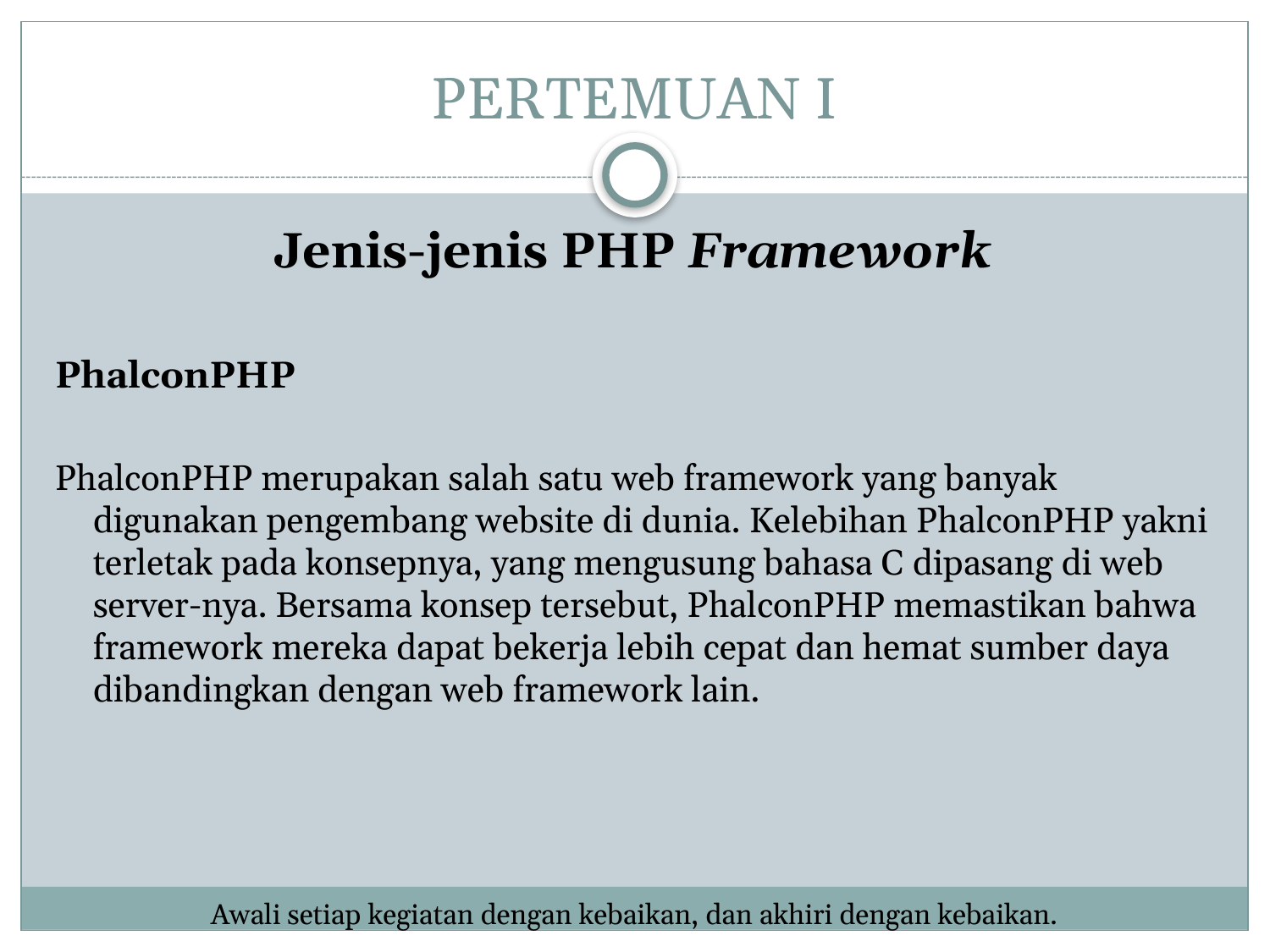

# PERTEMUAN I
Jenis-jenis PHP Framework

PhalconPHP

PhalconPHP merupakan salah satu web framework yang banyak digunakan pengembang website di dunia. Kelebihan PhalconPHP yakni terletak pada konsepnya, yang mengusung bahasa C dipasang di web server-nya. Bersama konsep tersebut, PhalconPHP memastikan bahwa framework mereka dapat bekerja lebih cepat dan hemat sumber daya dibandingkan dengan web framework lain.
Awali setiap kegiatan dengan kebaikan, dan akhiri dengan kebaikan.